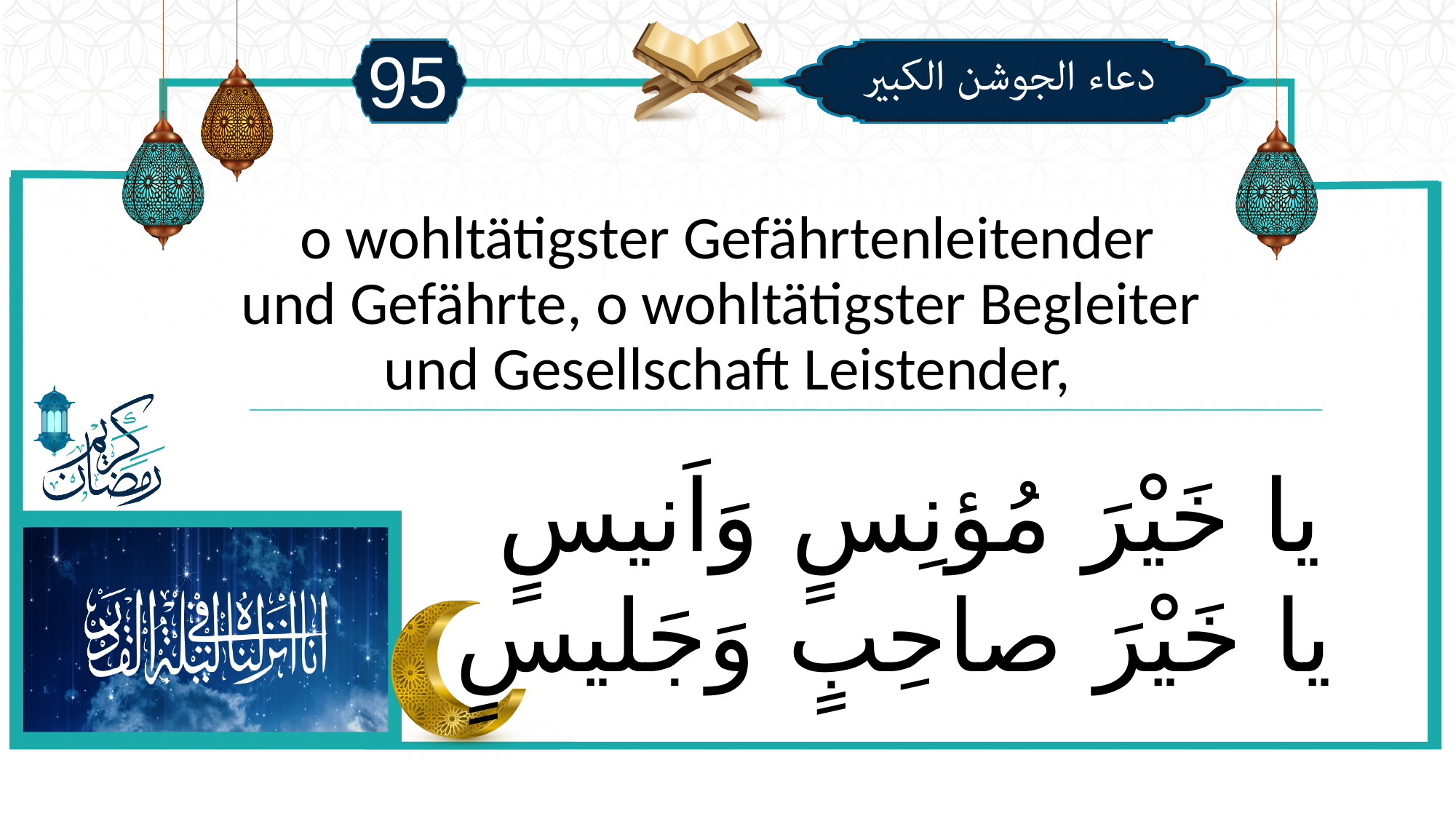

95
o wohltätigster Gefährtenleitender
und Gefährte, o wohltätigster Begleiter
und Gesellschaft Leistender,
يا خَيْرَ مُؤنِسٍ وَاَنيسٍ
يا خَيْرَ صاحِبٍ وَجَليسٍ